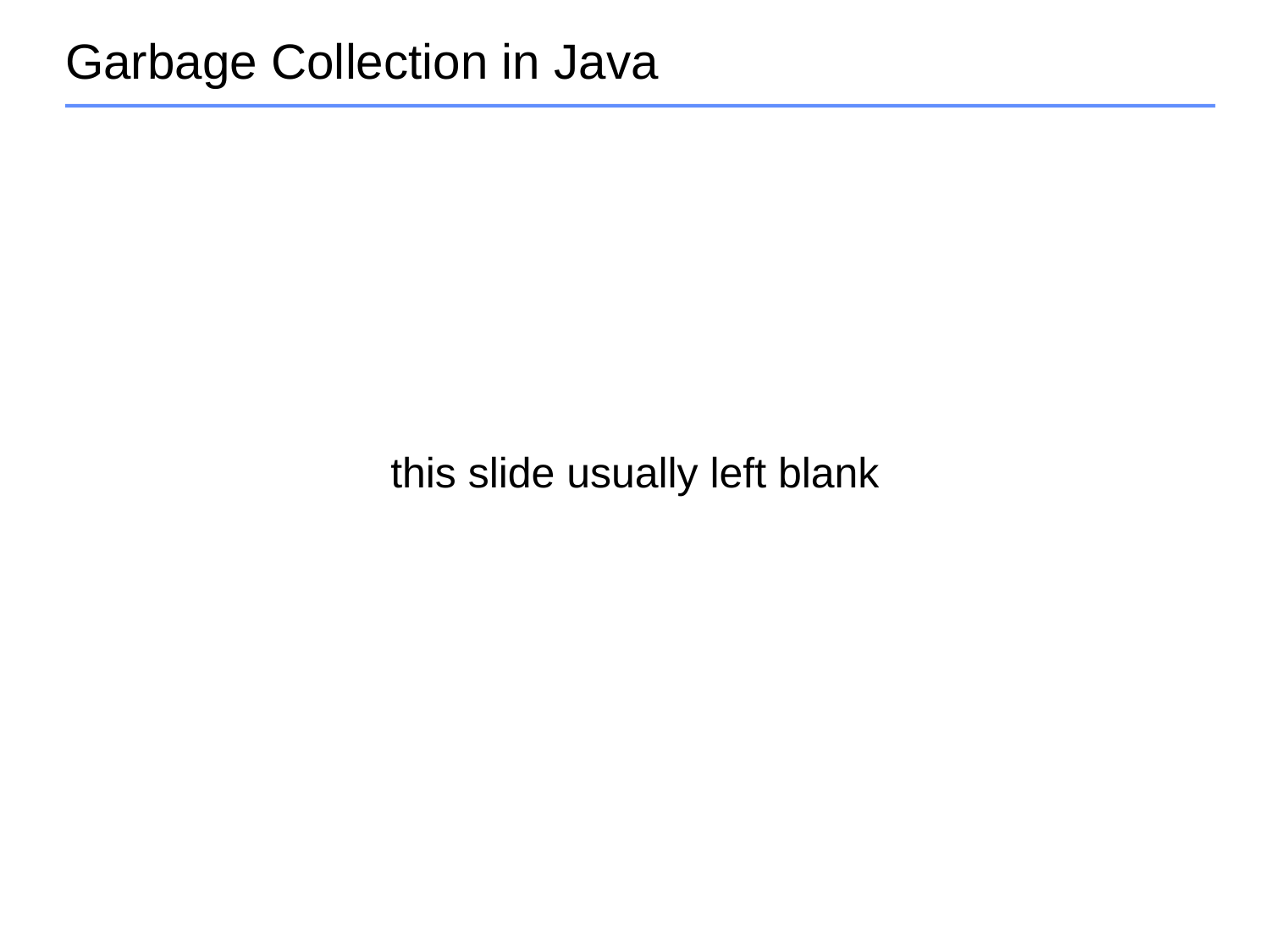

# Garbage Collection in Java

this slide usually left blank